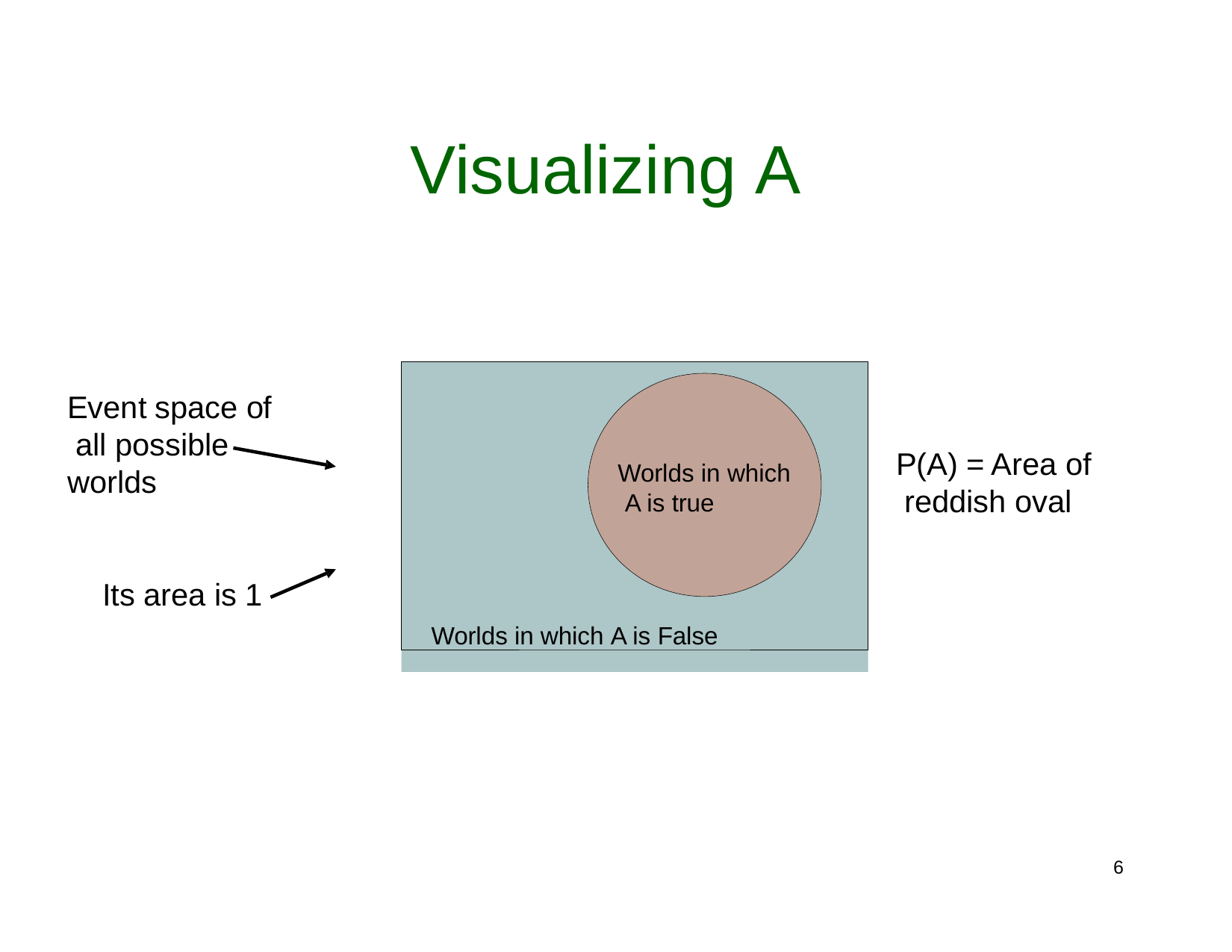

# Visualizing A

Worlds in which  A is true

Worlds in which A is False

Event space of  all possible  worlds
P(A) = Area of  reddish oval

Its area is 1
6